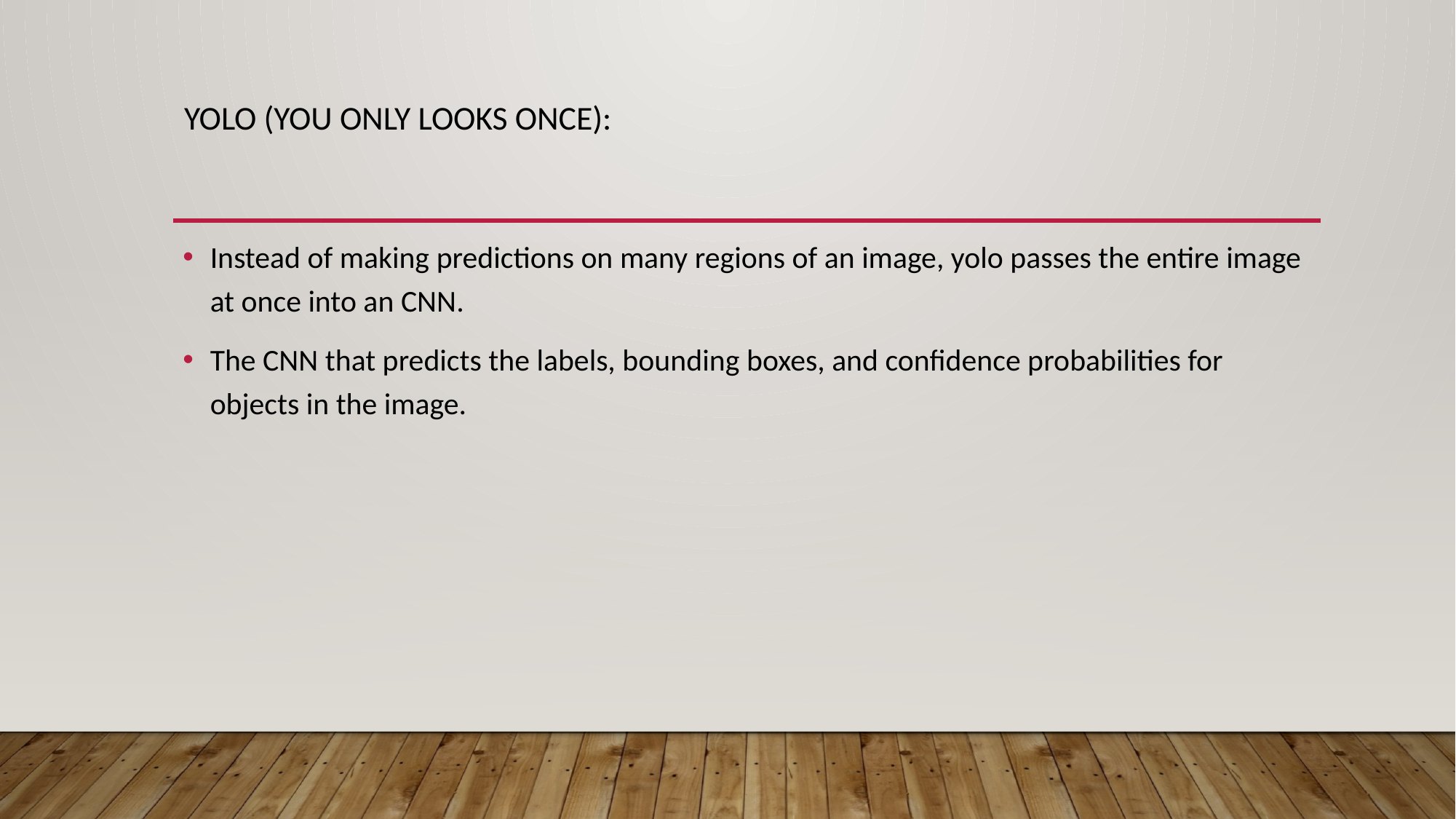

# Yolo (you only looks once):
Instead of making predictions on many regions of an image, yolo passes the entire image at once into an CNN.
The CNN that predicts the labels, bounding boxes, and confidence probabilities for objects in the image.